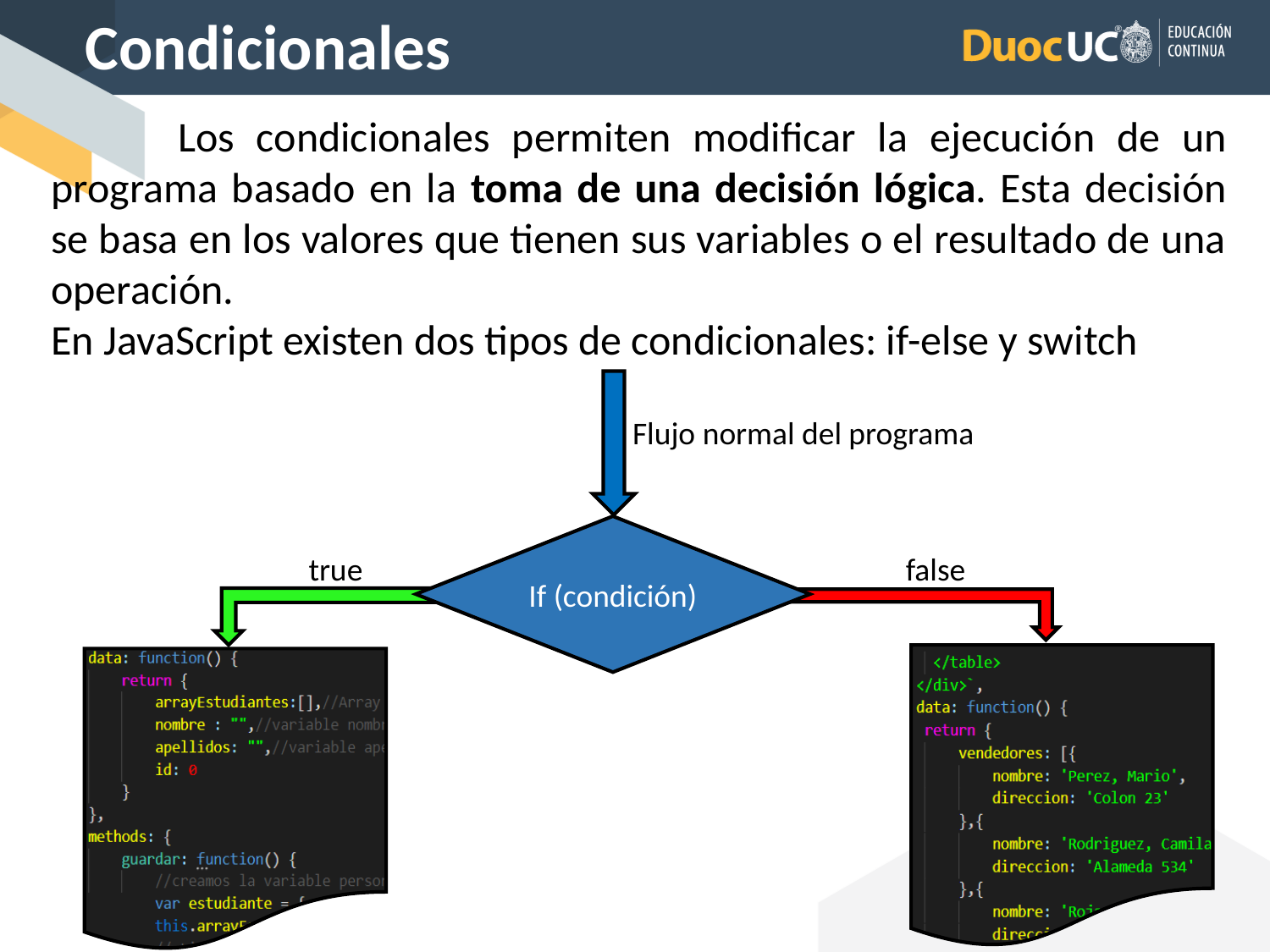

Condicionales
	Los condicionales permiten modificar la ejecución de un programa basado en la toma de una decisión lógica. Esta decisión se basa en los valores que tienen sus variables o el resultado de una operación.
En JavaScript existen dos tipos de condicionales: if-else y switch

Flujo normal del programa
If (condición)
true
false